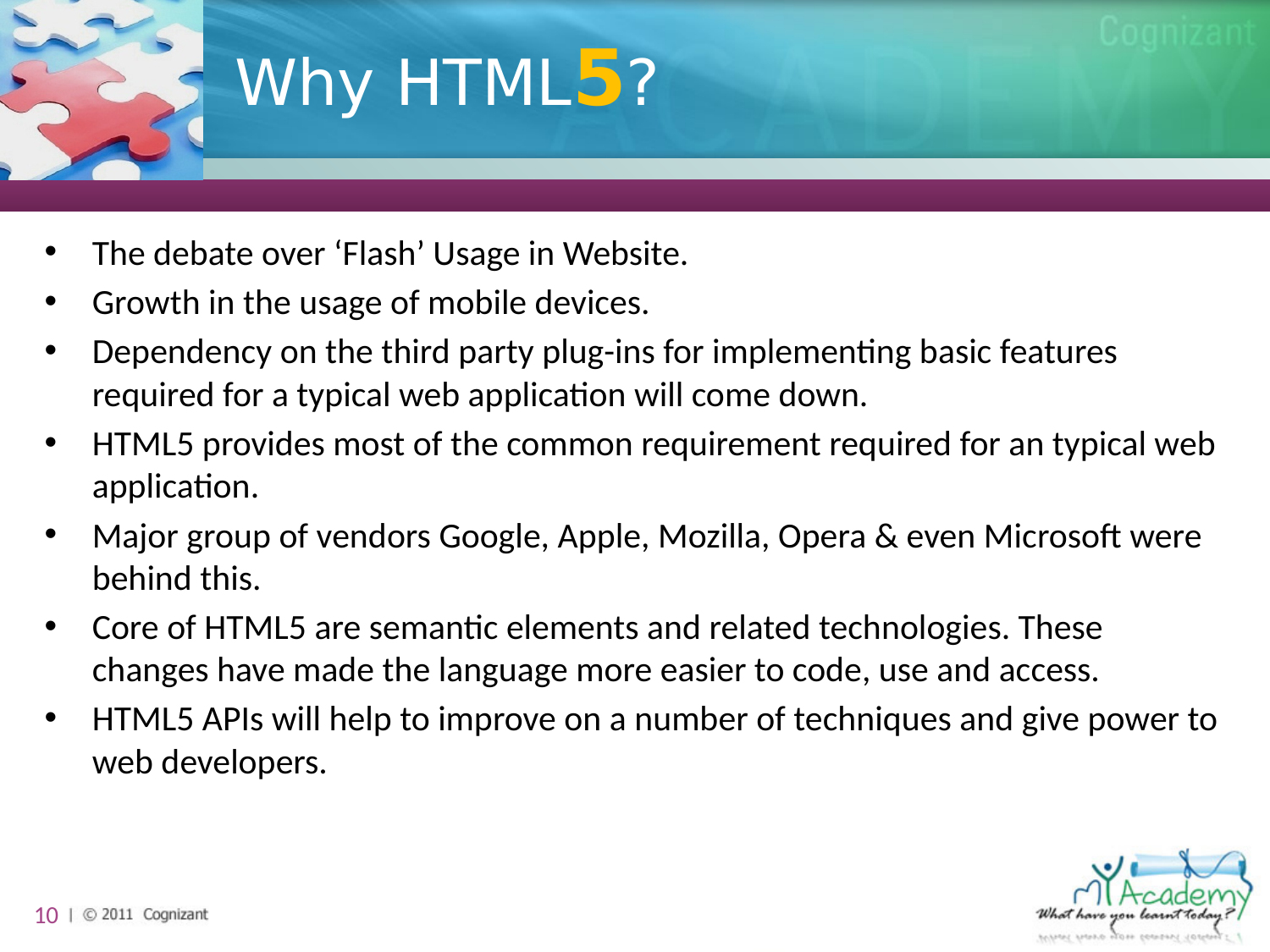

# Why HTML5?
The debate over ‘Flash’ Usage in Website.
Growth in the usage of mobile devices.
Dependency on the third party plug-ins for implementing basic features required for a typical web application will come down.
HTML5 provides most of the common requirement required for an typical web application.
Major group of vendors Google, Apple, Mozilla, Opera & even Microsoft were behind this.
Core of HTML5 are semantic elements and related technologies. These changes have made the language more easier to code, use and access.
HTML5 APIs will help to improve on a number of techniques and give power to web developers.

10